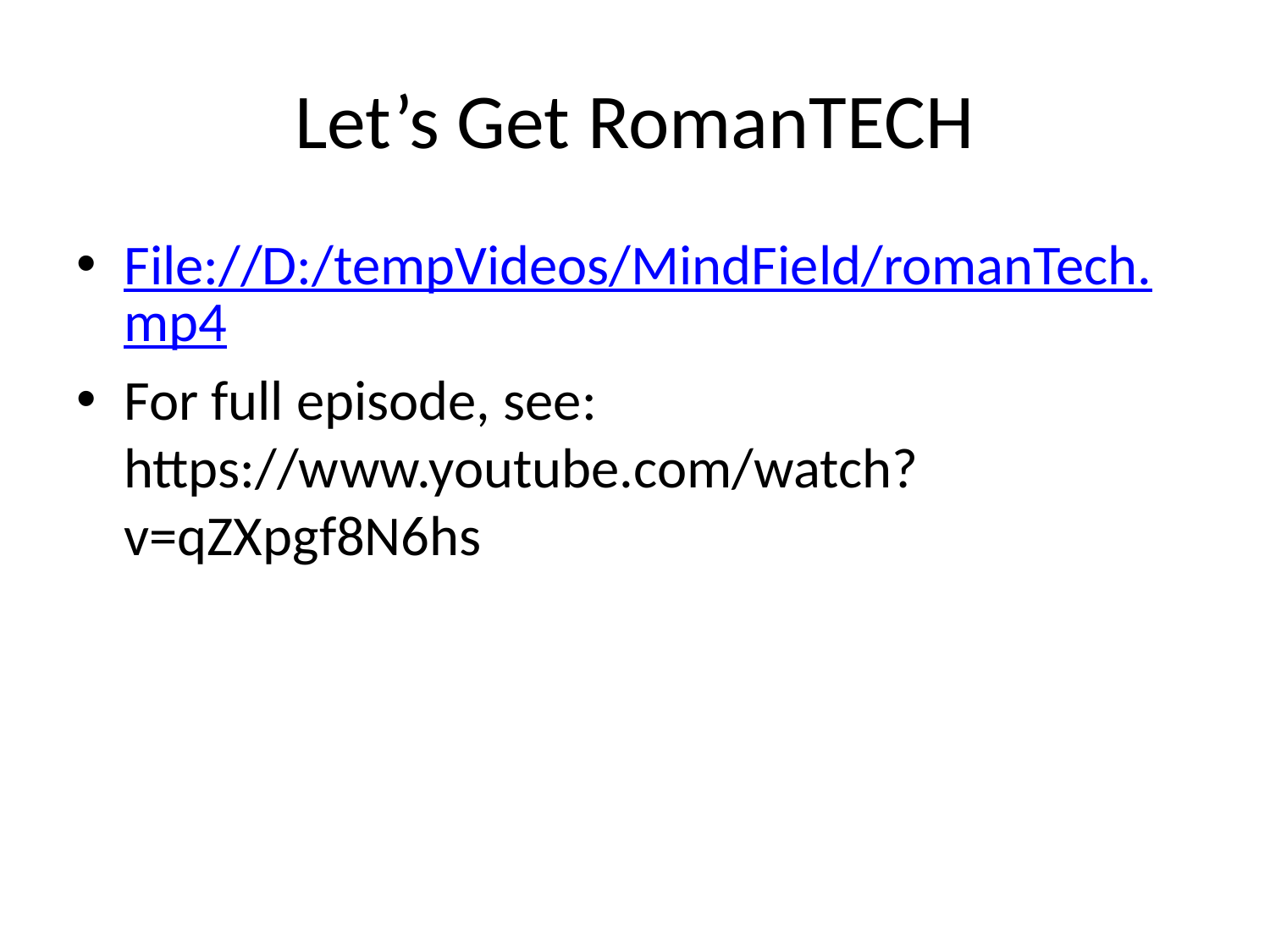

# Let’s Get RomanTECH
File://D:/tempVideos/MindField/romanTech.mp4
For full episode, see: https://www.youtube.com/watch?v=qZXpgf8N6hs